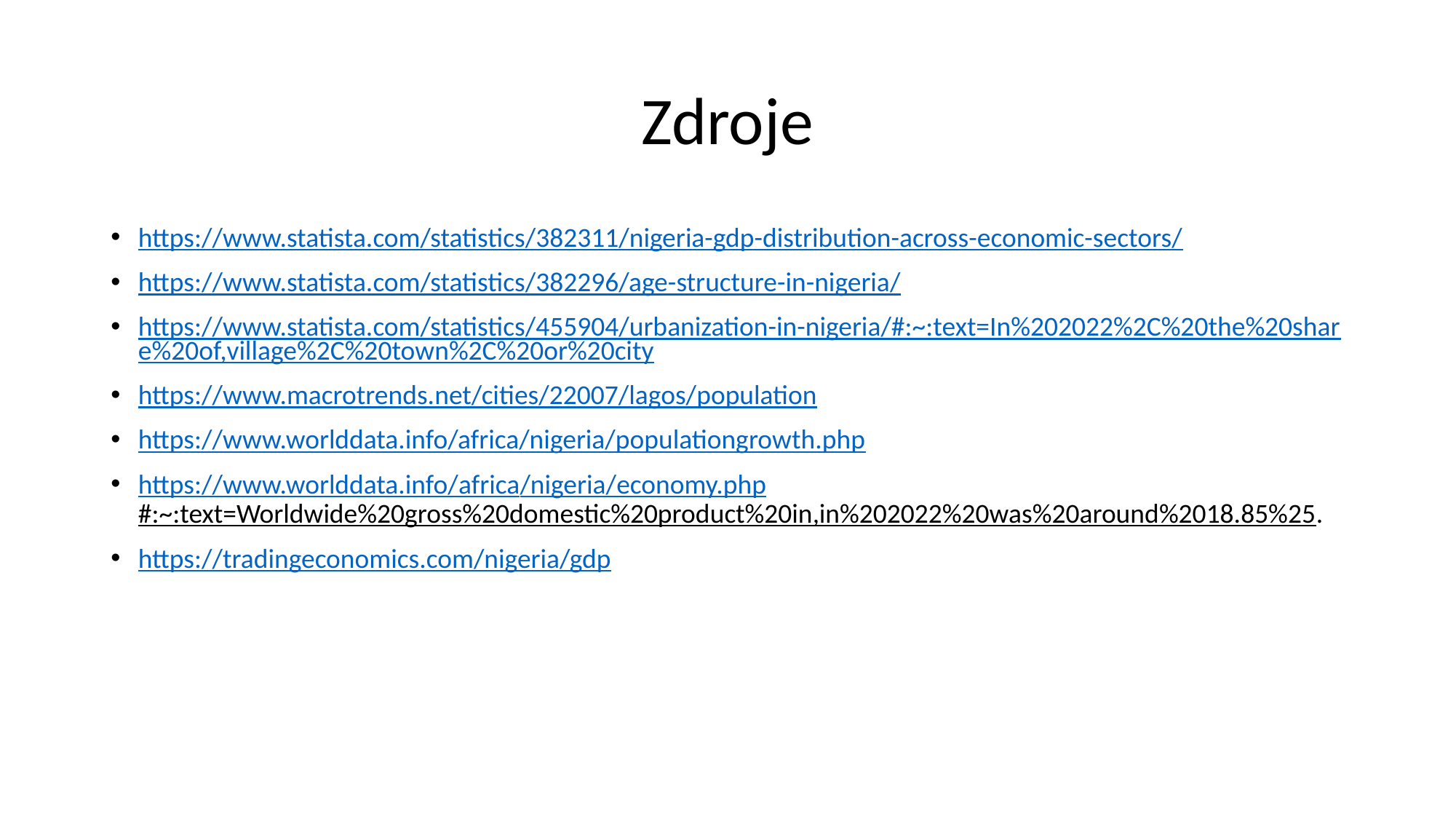

# Zdroje
https://www.statista.com/statistics/382311/nigeria-gdp-distribution-across-economic-sectors/
https://www.statista.com/statistics/382296/age-structure-in-nigeria/
https://www.statista.com/statistics/455904/urbanization-in-nigeria/#:~:text=In%202022%2C%20the%20share%20of,village%2C%20town%2C%20or%20city
https://www.macrotrends.net/cities/22007/lagos/population
https://www.worlddata.info/africa/nigeria/populationgrowth.php
https://www.worlddata.info/africa/nigeria/economy.php#:~:text=Worldwide%20gross%20domestic%20product%20in,in%202022%20was%20around%2018.85%25.
https://tradingeconomics.com/nigeria/gdp